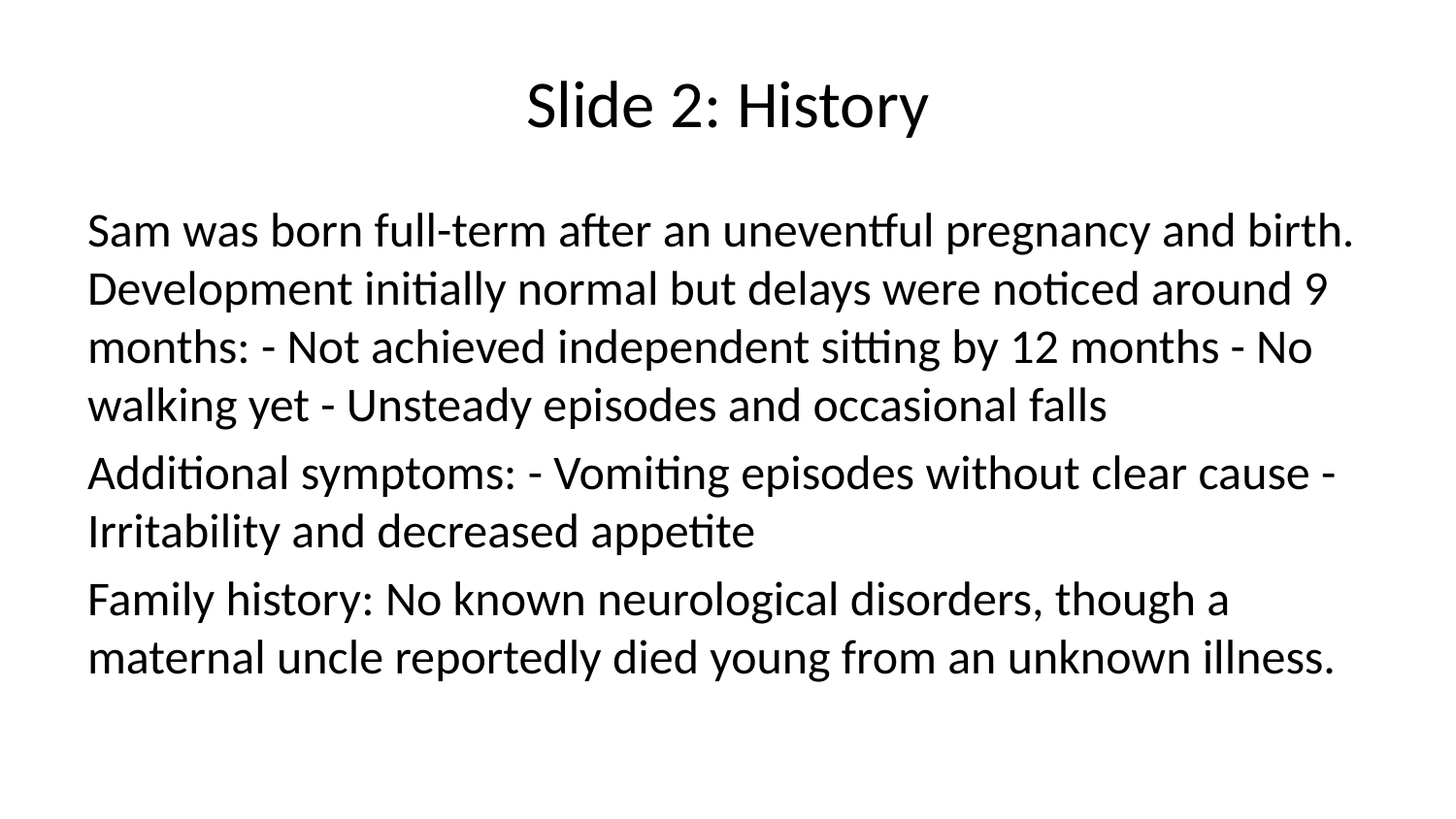

# Slide 2: History
Sam was born full-term after an uneventful pregnancy and birth. Development initially normal but delays were noticed around 9 months: - Not achieved independent sitting by 12 months - No walking yet - Unsteady episodes and occasional falls
Additional symptoms: - Vomiting episodes without clear cause - Irritability and decreased appetite
Family history: No known neurological disorders, though a maternal uncle reportedly died young from an unknown illness.